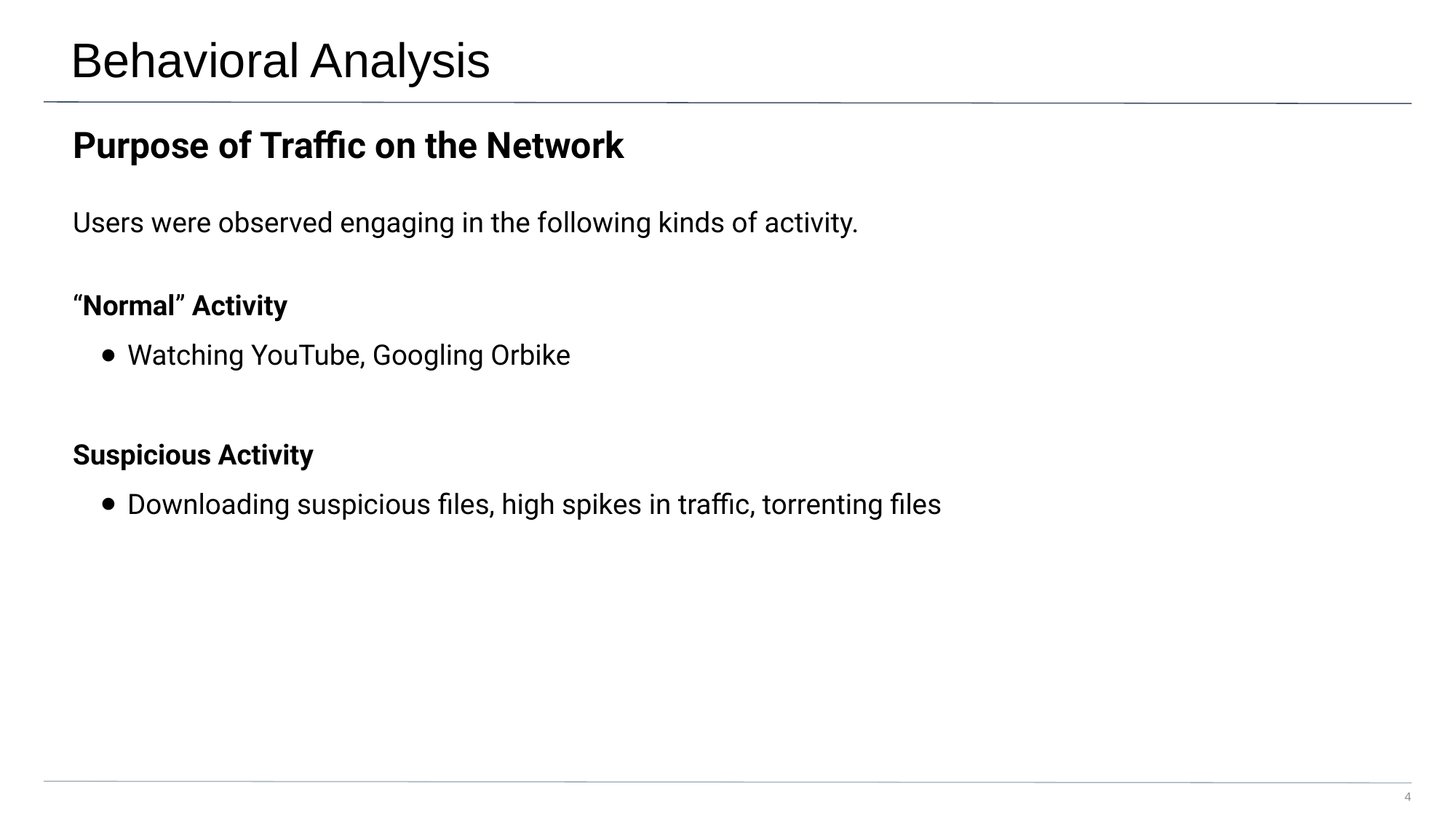

# Behavioral Analysis
Purpose of Traffic on the Network
Users were observed engaging in the following kinds of activity.
“Normal” Activity
Watching YouTube, Googling Orbike

Suspicious Activity
Downloading suspicious files, high spikes in traffic, torrenting files

4